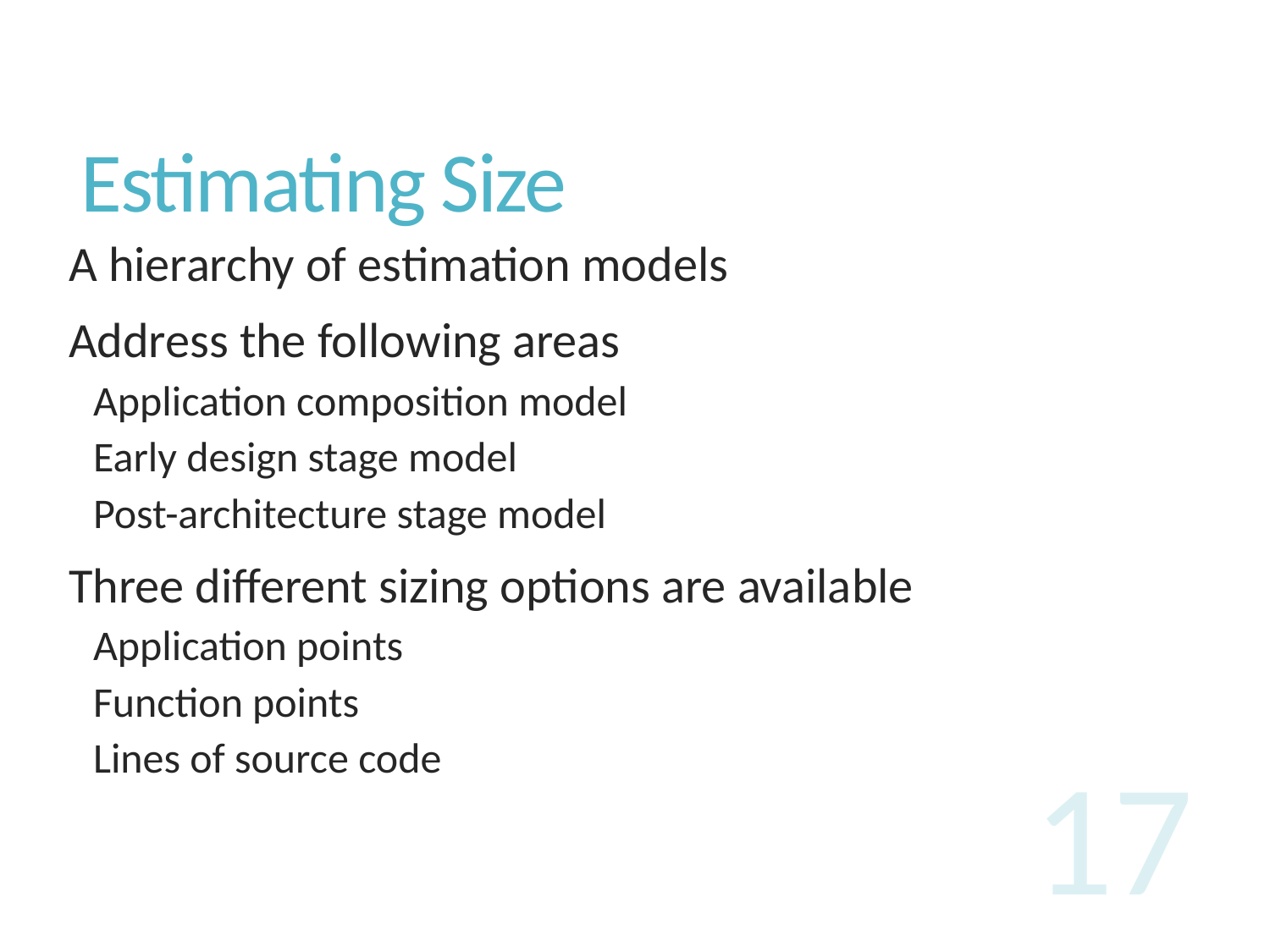

# Estimating Size
A hierarchy of estimation models
Address the following areas
Application composition model
Early design stage model
Post-architecture stage model
Three different sizing options are available
Application points
Function points
Lines of source code
17